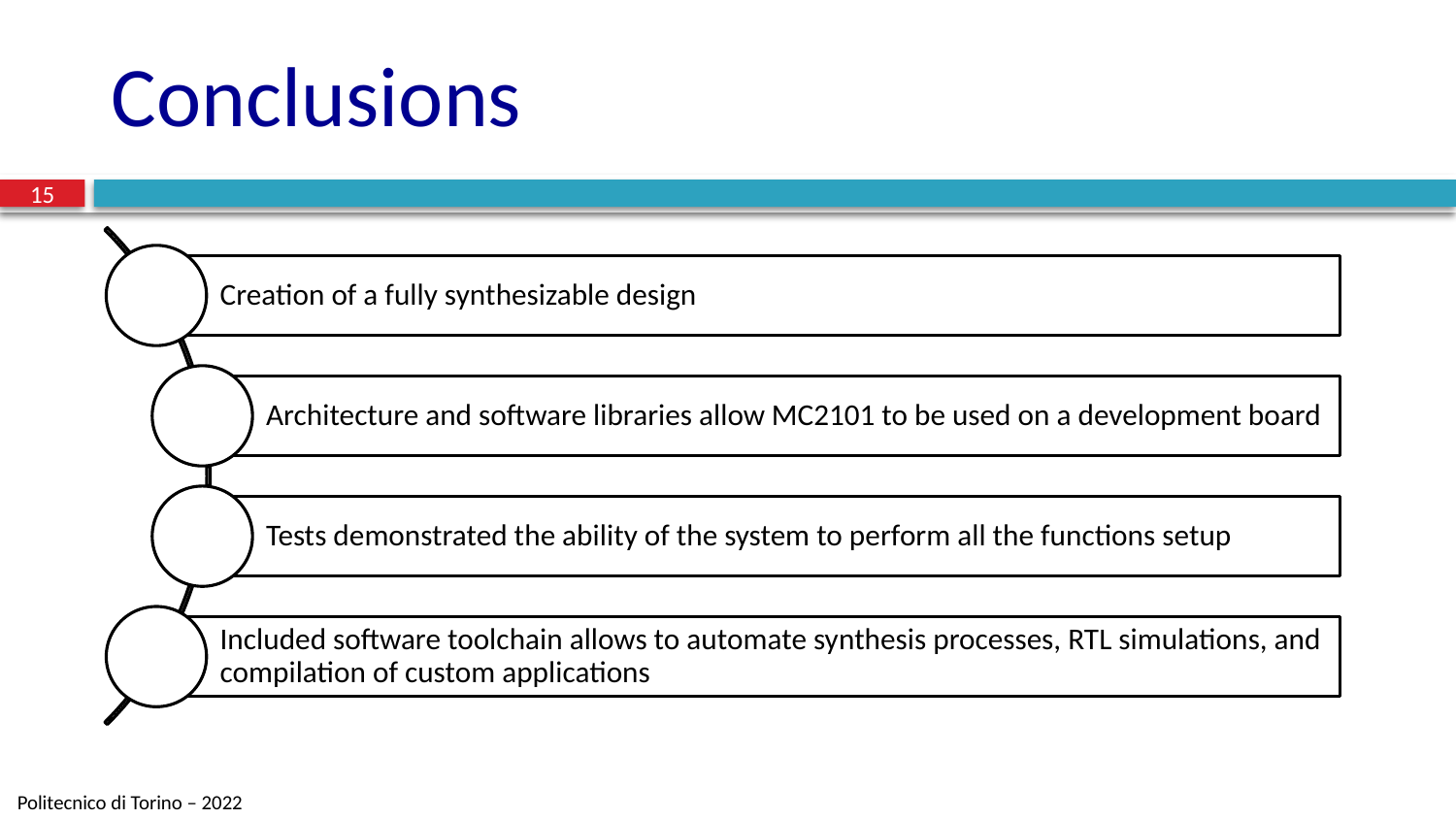

# Conclusions
15
Creation of a fully synthesizable design
Architecture and software libraries allow MC2101 to be used on a development board
Tests demonstrated the ability of the system to perform all the functions setup
Included software toolchain allows to automate synthesis processes, RTL simulations, and compilation of custom applications